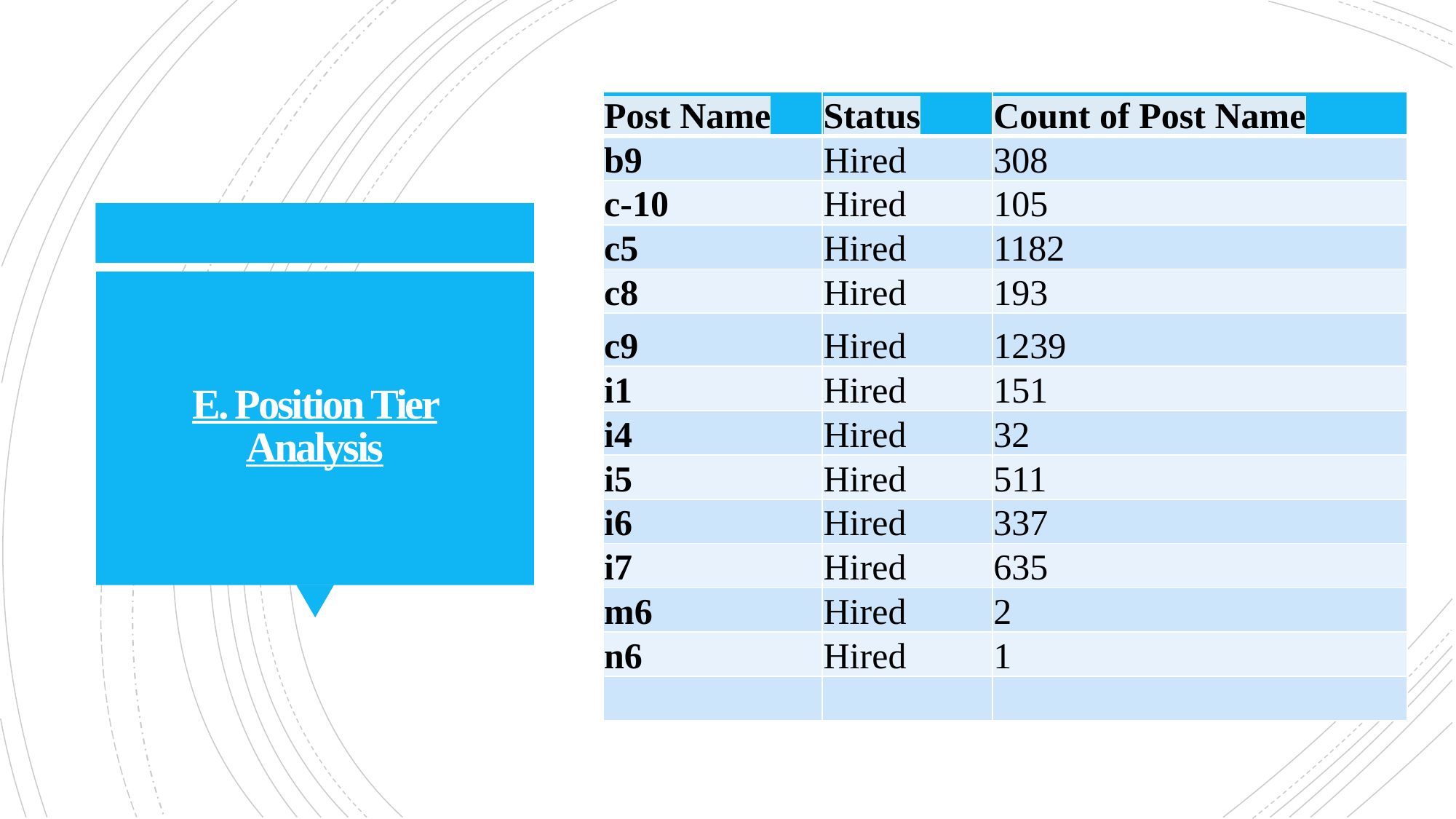

| Post Name | Status | Count of Post Name |
| --- | --- | --- |
| b9 | Hired | 308 |
| c-10 | Hired | 105 |
| c5 | Hired | 1182 |
| c8 | Hired | 193 |
| c9 | Hired | 1239 |
| i1 | Hired | 151 |
| i4 | Hired | 32 |
| i5 | Hired | 511 |
| i6 | Hired | 337 |
| i7 | Hired | 635 |
| m6 | Hired | 2 |
| n6 | Hired | 1 |
|  |  |  |
# E. Position Tier Analysis